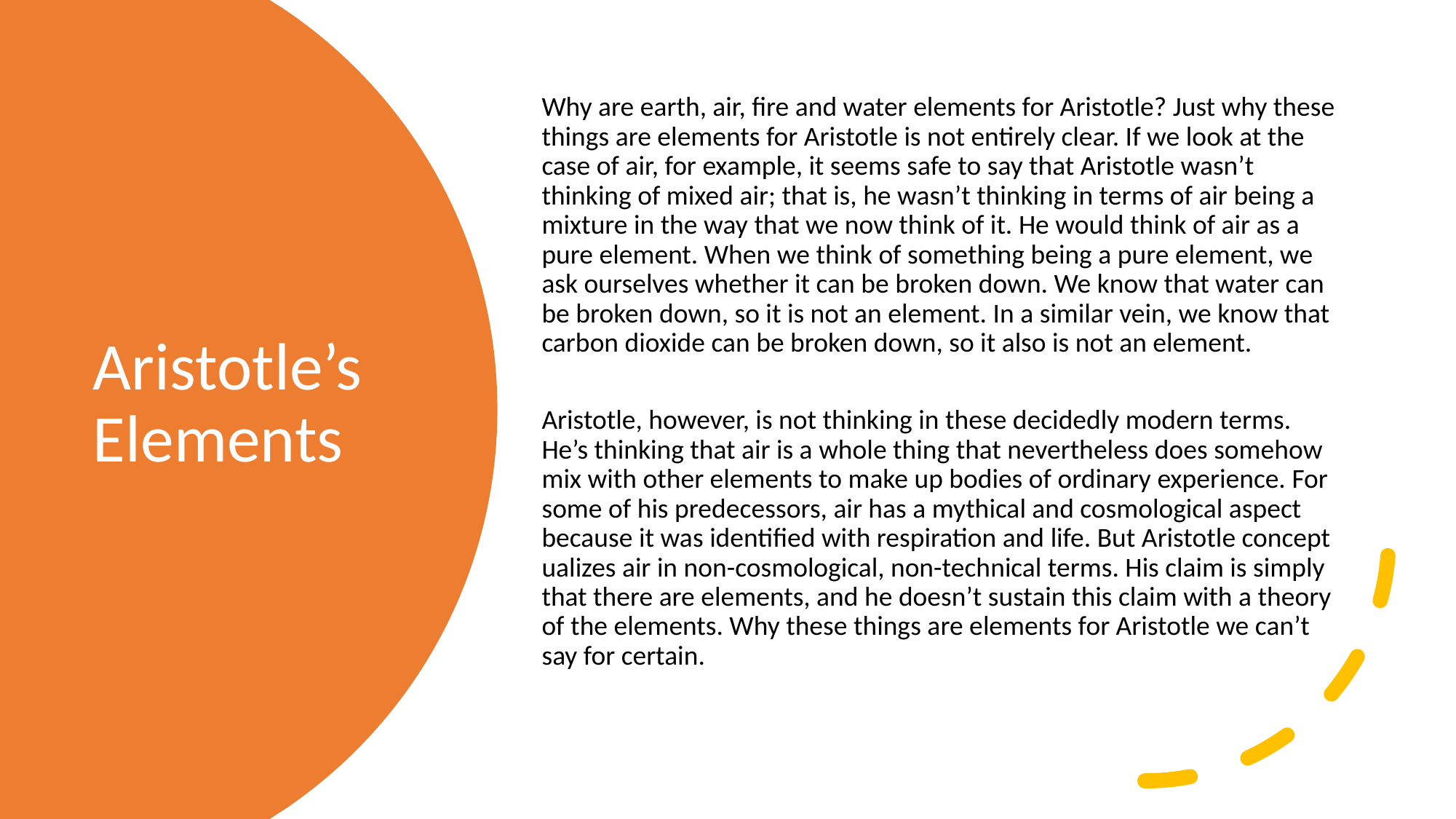

Why are earth, air, fire and water elements for Aristotle? Just why these things are elements for Aristotle is not entirely clear. If we look at the case of air, for example, it seems safe to say that Aristotle wasn’t thinking of mixed air; that is, he wasn’t thinking in terms of air being a mixture in the way that we now think of it. He would think of air as a pure element. When we think of something being a pure element, we ask ourselves whether it can be broken down. We know that water can be broken down, so it is not an element. In a similar vein, we know that carbon dioxide can be broken down, so it also is not an element.
Aristotle, however, is not thinking in these decidedly modern terms. He’s thinking that air is a whole thing that nevertheless does somehow mix with other elements to make up bodies of ordinary experience. For some of his predec­essors, air has a mythical and cosmological aspect because it was identified with respiration and life. But Aristotle concept­ualizes air in non-cosmological, non-technical terms. His claim is simply that there are elements, and he doesn’t sustain this claim with a theory of the elements. Why these things are elements for Aristotle we can’t say for certain.

# Aristotle’s Elements